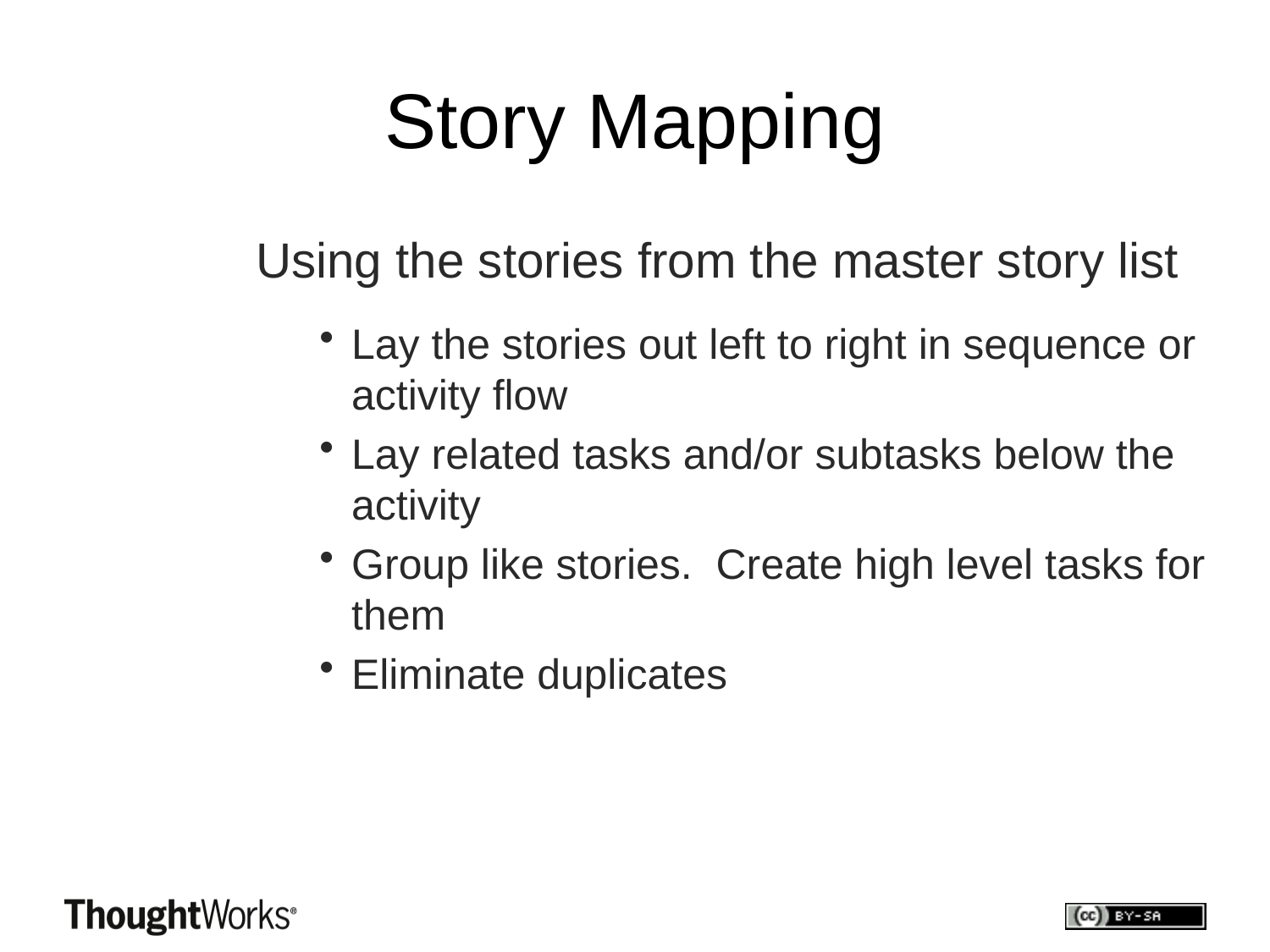

# Story Mapping

Using the stories from the master story list
Lay the stories out left to right in sequence or activity flow
Lay related tasks and/or subtasks below the activity
Group like stories.  Create high level tasks for them
Eliminate duplicates